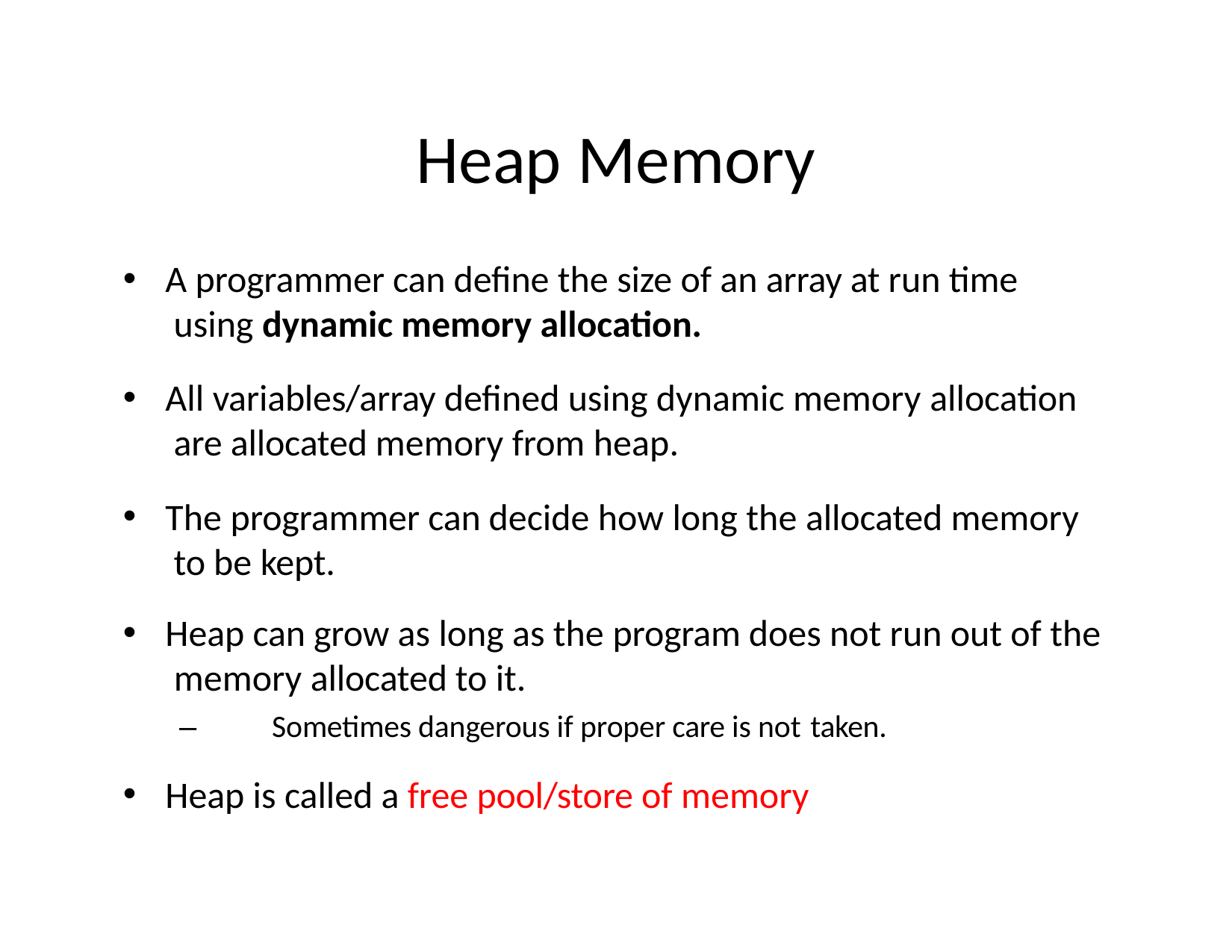

# Heap Memory
A programmer can define the size of an array at run time  using dynamic memory allocation.
All variables/array defined using dynamic memory allocation  are allocated memory from heap.
The programmer can decide how long the allocated memory  to be kept.
Heap can grow as long as the program does not run out of the  memory allocated to it.
–	Sometimes dangerous if proper care is not taken.
Heap is called a free pool/store of memory